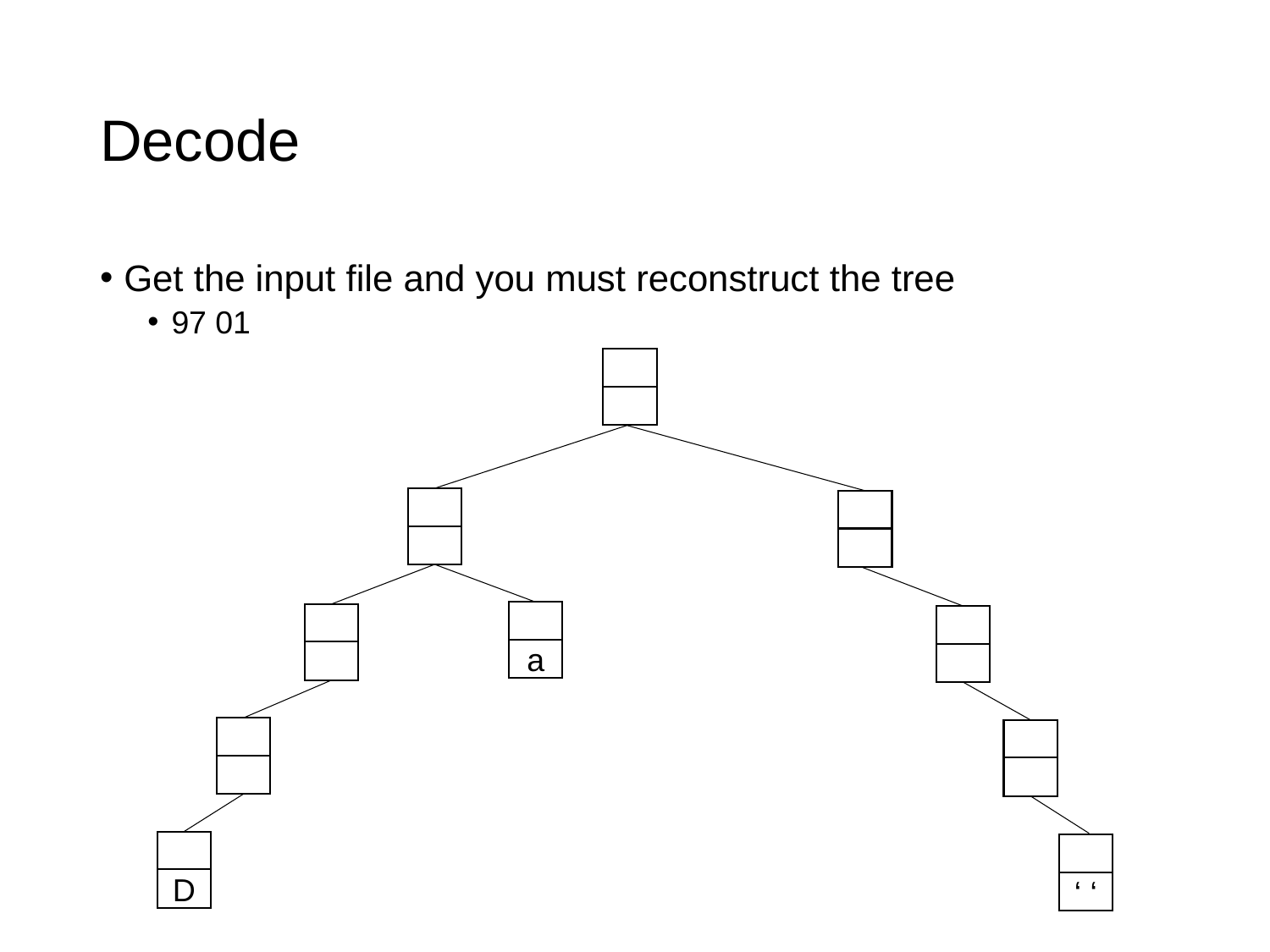

# Decode
Get the input file and you must reconstruct the tree
97 01

a

D

‘ ‘